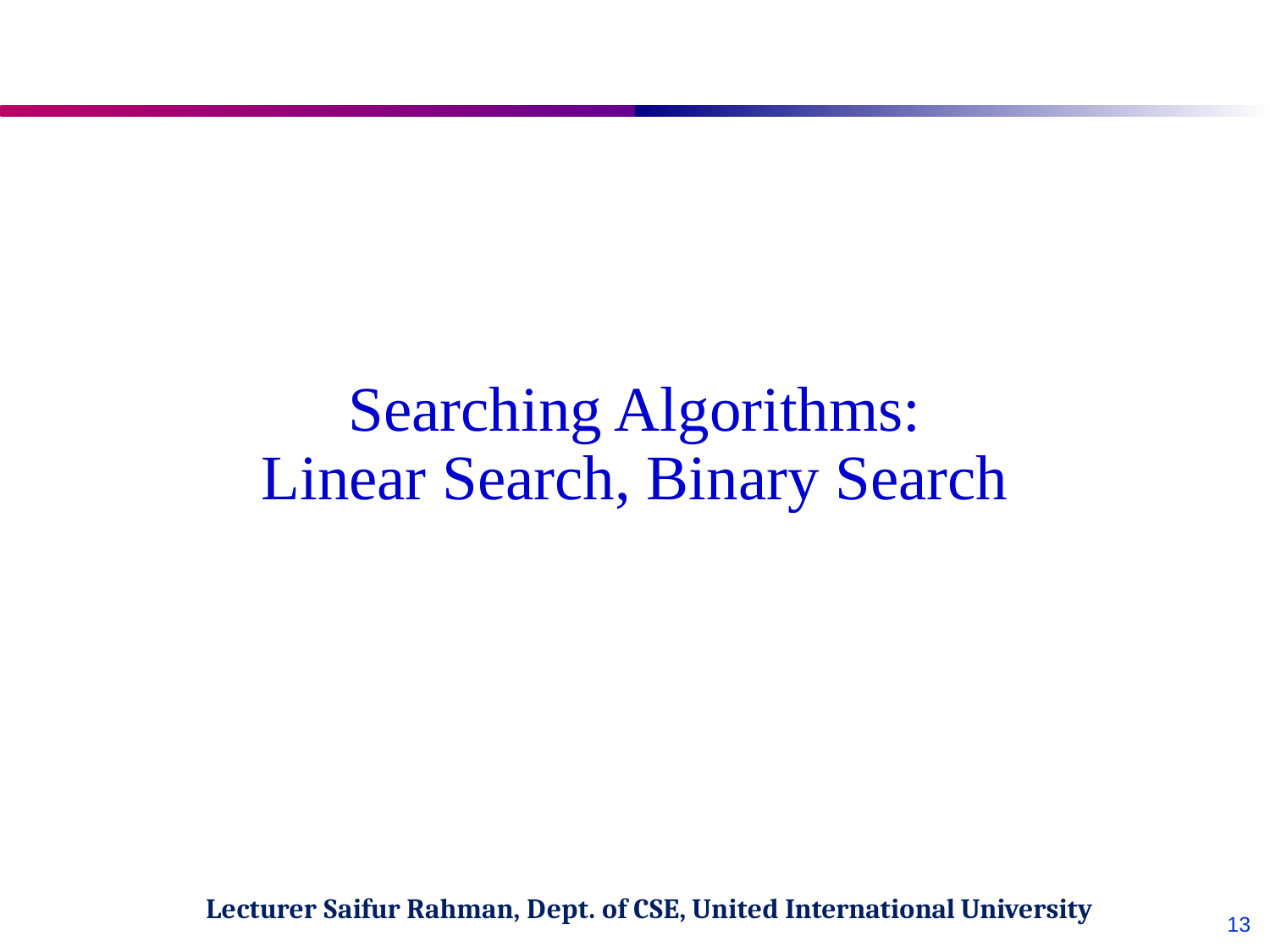

Searching Algorithms:
Linear Search, Binary Search
Lecturer Saifur Rahman, Dept. of CSE, United International University